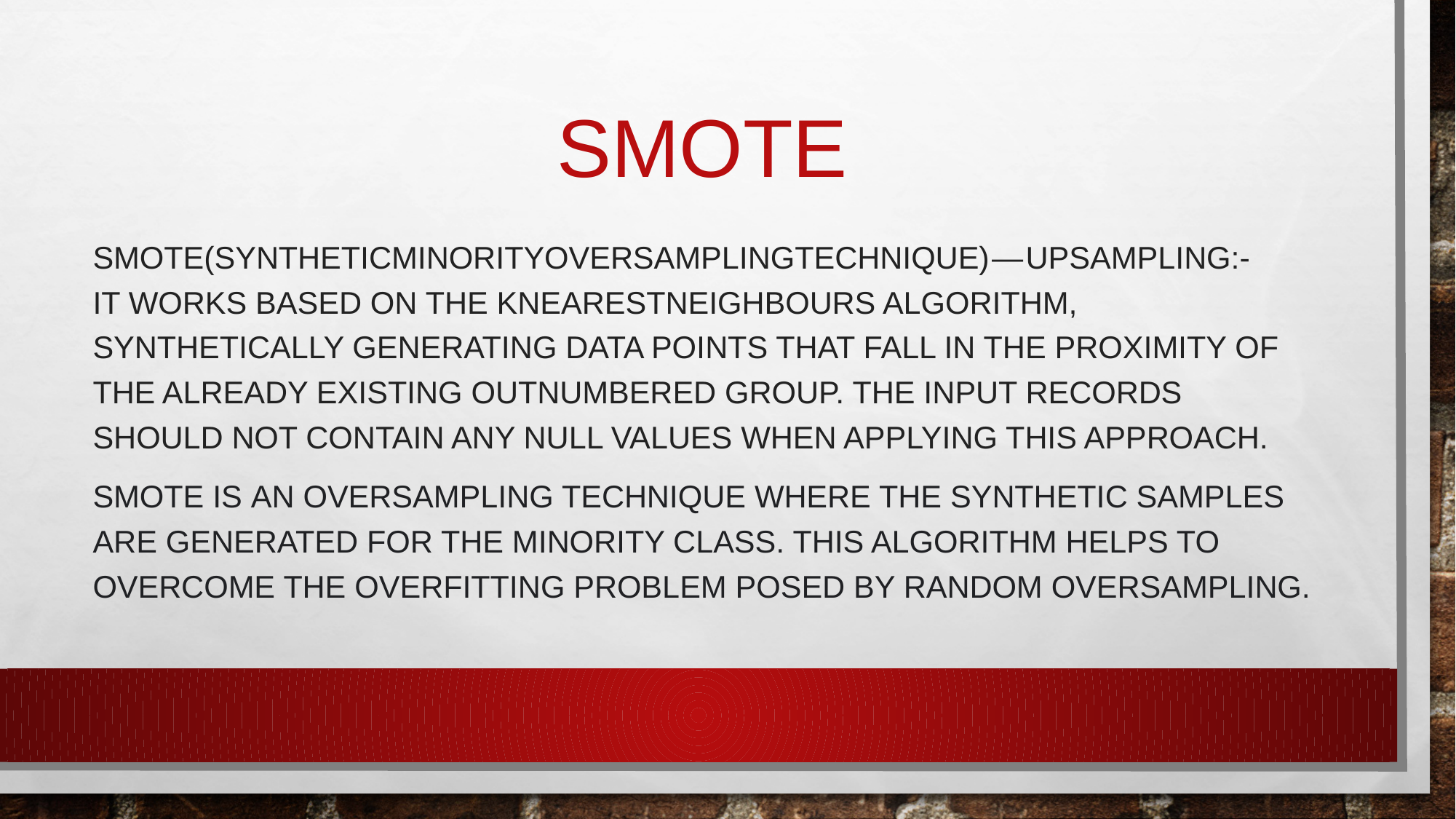

# SMOTE
SMOTE(SyntheticMinorityOversamplingTechnique) — upsampling:-
It works based on the KNearestNeighbours algorithm, synthetically generating data points that fall in the proximity of the already existing outnumbered group. The input records should not contain any null values when applying this approach.
SMOTE is an oversampling technique where the synthetic samples are generated for the minority class. This algorithm helps to overcome the overfitting problem posed by random oversampling.